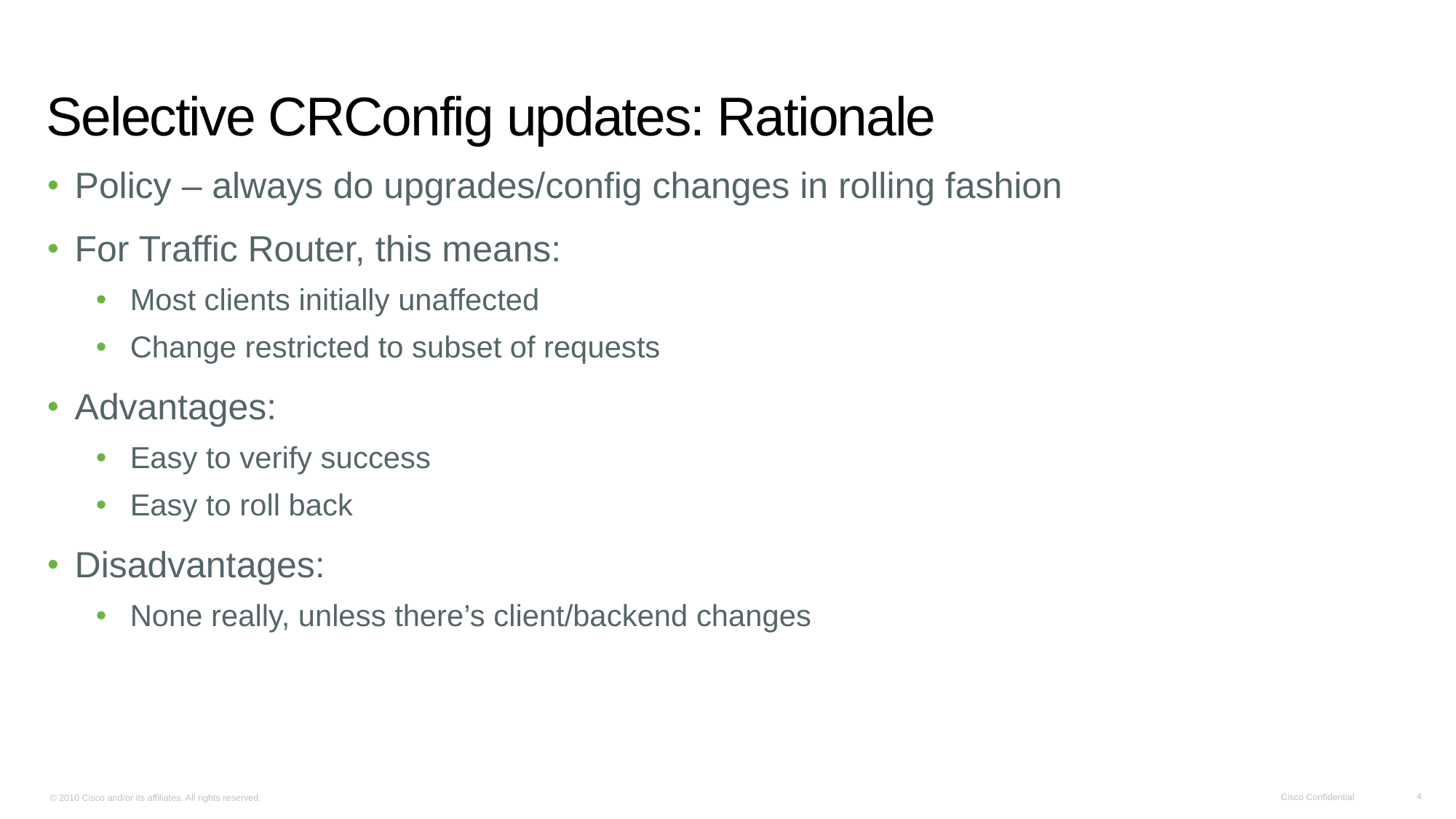

# Selective CRConfig updates: Rationale
Policy – always do upgrades/config changes in rolling fashion
For Traffic Router, this means:
Most clients initially unaffected
Change restricted to subset of requests
Advantages:
Easy to verify success
Easy to roll back
Disadvantages:
None really, unless there’s client/backend changes